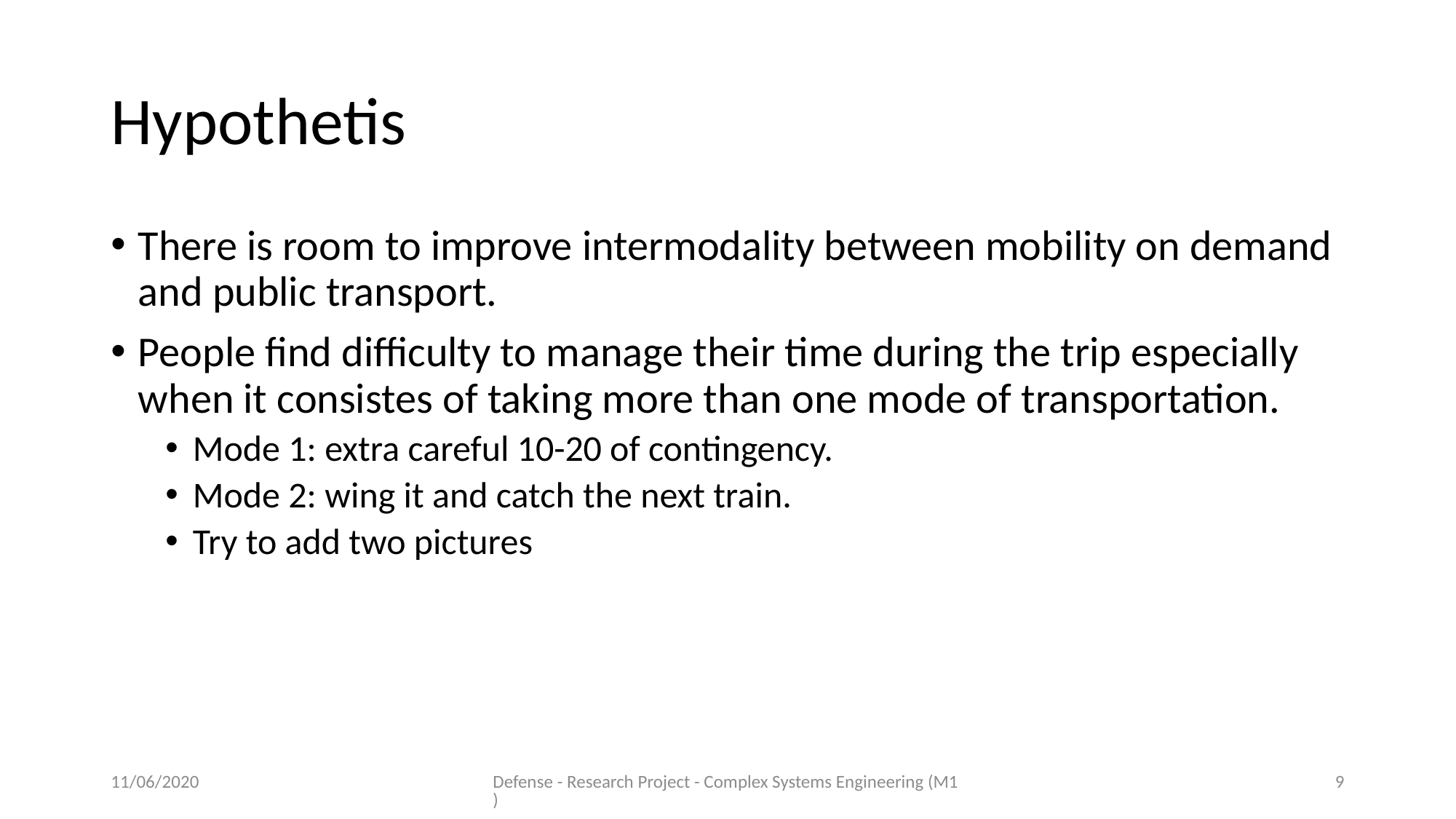

# Hypothetis
There is room to improve intermodality between mobility on demand and public transport.
People find difficulty to manage their time during the trip especially when it consistes of taking more than one mode of transportation.
Mode 1: extra careful 10-20 of contingency.
Mode 2: wing it and catch the next train.
Try to add two pictures

11/06/2020
Defense - Research Project - Complex Systems Engineering (M1)
9